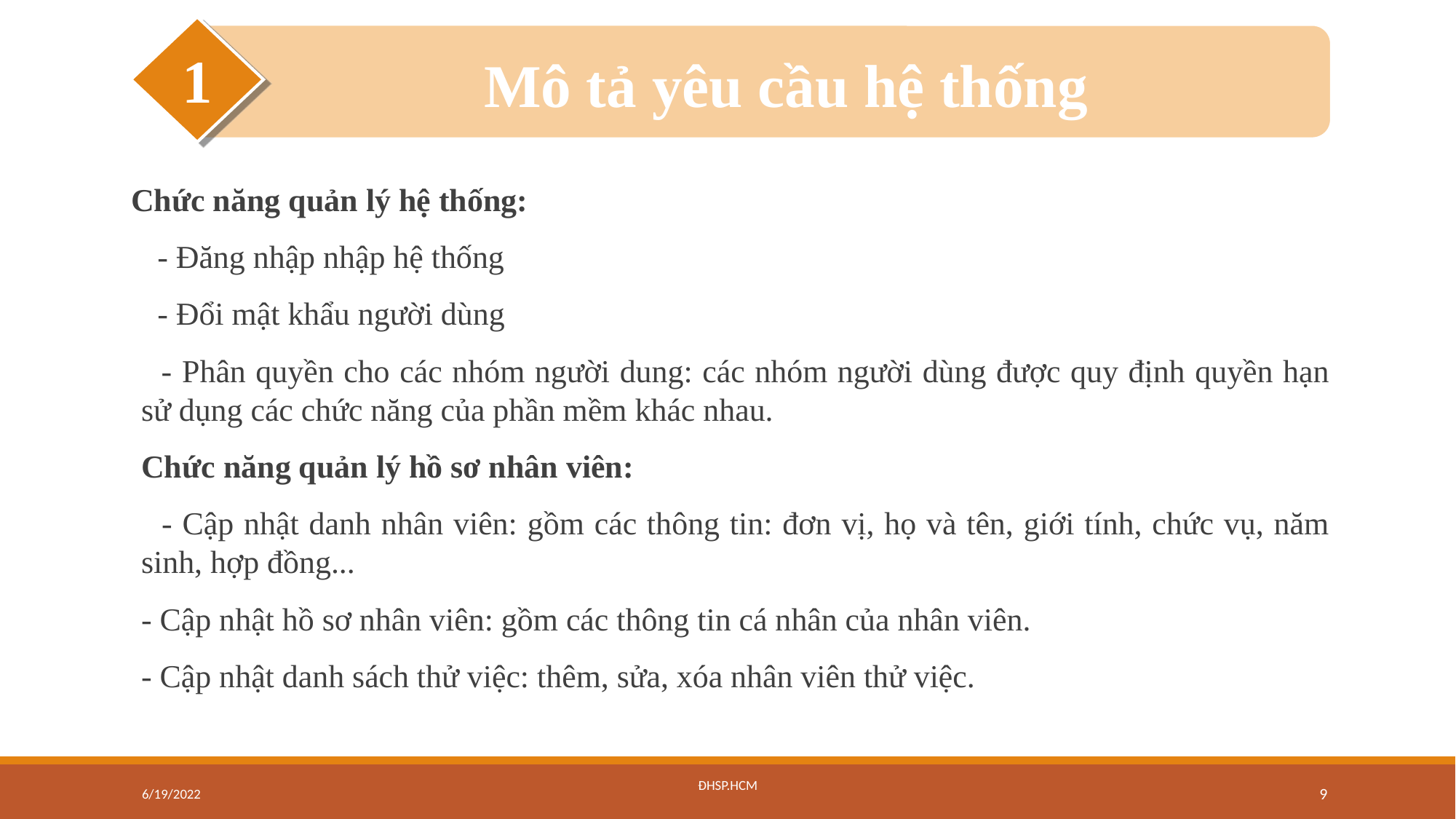

#

1
Mô tả yêu cầu hệ thống

Chức năng quản lý hệ thống:
  - Đăng nhập nhập hệ thống
  - Đổi mật khẩu người dùng
  - Phân quyền cho các nhóm người dung: các nhóm người dùng được quy định quyền hạn sử dụng các chức năng của phần mềm khác nhau.
Chức năng quản lý hồ sơ nhân viên:
  - Cập nhật danh nhân viên: gồm các thông tin: đơn vị, họ và tên, giới tính, chức vụ, năm sinh, hợp đồng...
- Cập nhật hồ sơ nhân viên: gồm các thông tin cá nhân của nhân viên.
- Cập nhật danh sách thử việc: thêm, sửa, xóa nhân viên thử việc.
6/19/2022
ĐHSP.HCM

9